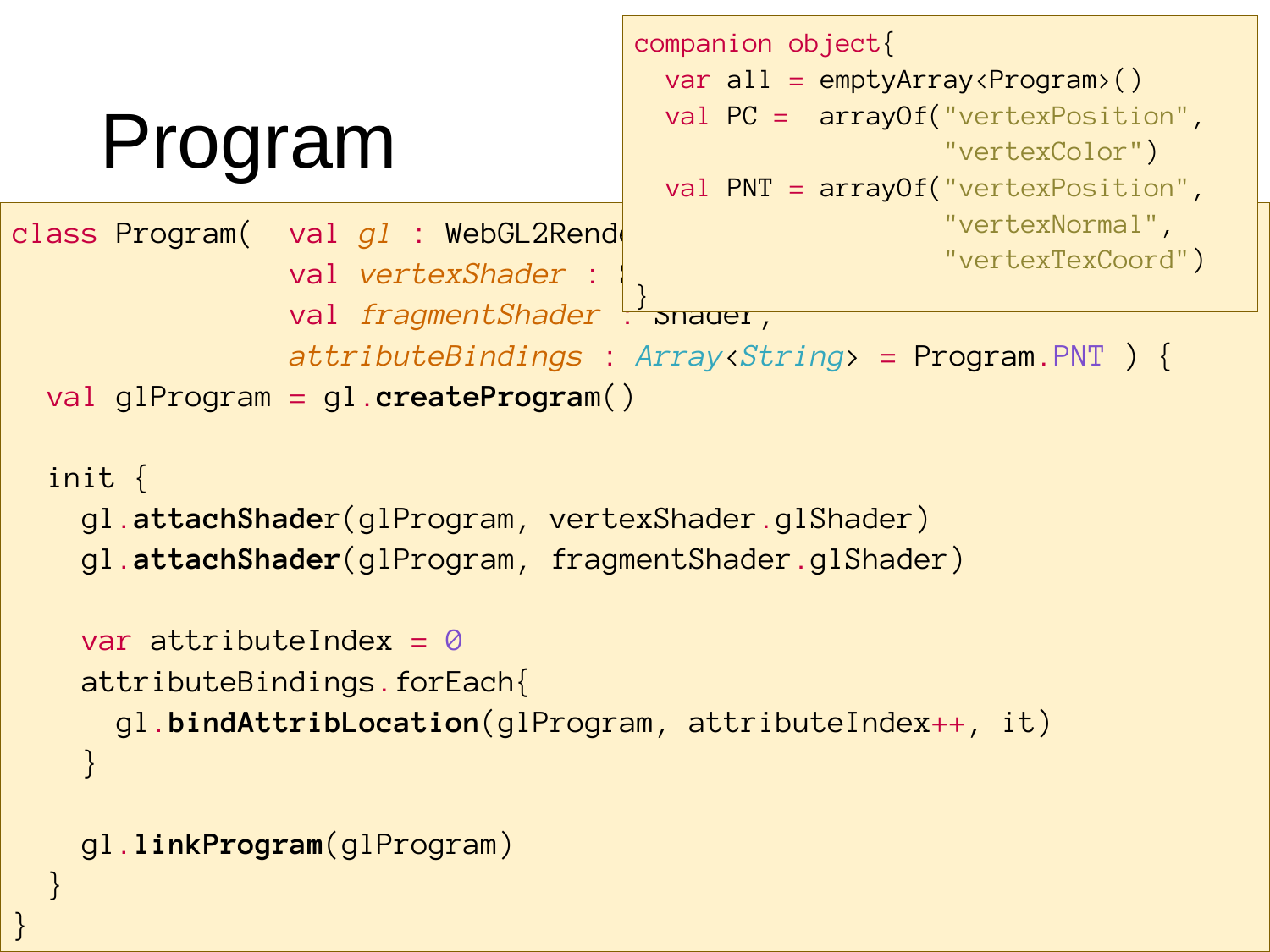

companion object{
  var all = emptyArray<Program>()
  val PC =  arrayOf("vertexPosition",
                    "vertexColor")
  val PNT = arrayOf("vertexPosition",
                    "vertexNormal",
                    "vertexTexCoord")
}

# Program
class Program(  val gl : WebGL2RenderingContext,
                val vertexShader : Shader,
                val fragmentShader : Shader,
                attributeBindings : Array<String> = Program.PNT ) {
  val glProgram = gl.createProgram()

  init {
    gl.attachShader(glProgram, vertexShader.glShader)
    gl.attachShader(glProgram, fragmentShader.glShader)

    var attributeIndex = 0
    attributeBindings.forEach{
      gl.bindAttribLocation(glProgram, attributeIndex++, it)
    }

    gl.linkProgram(glProgram)
  }
}